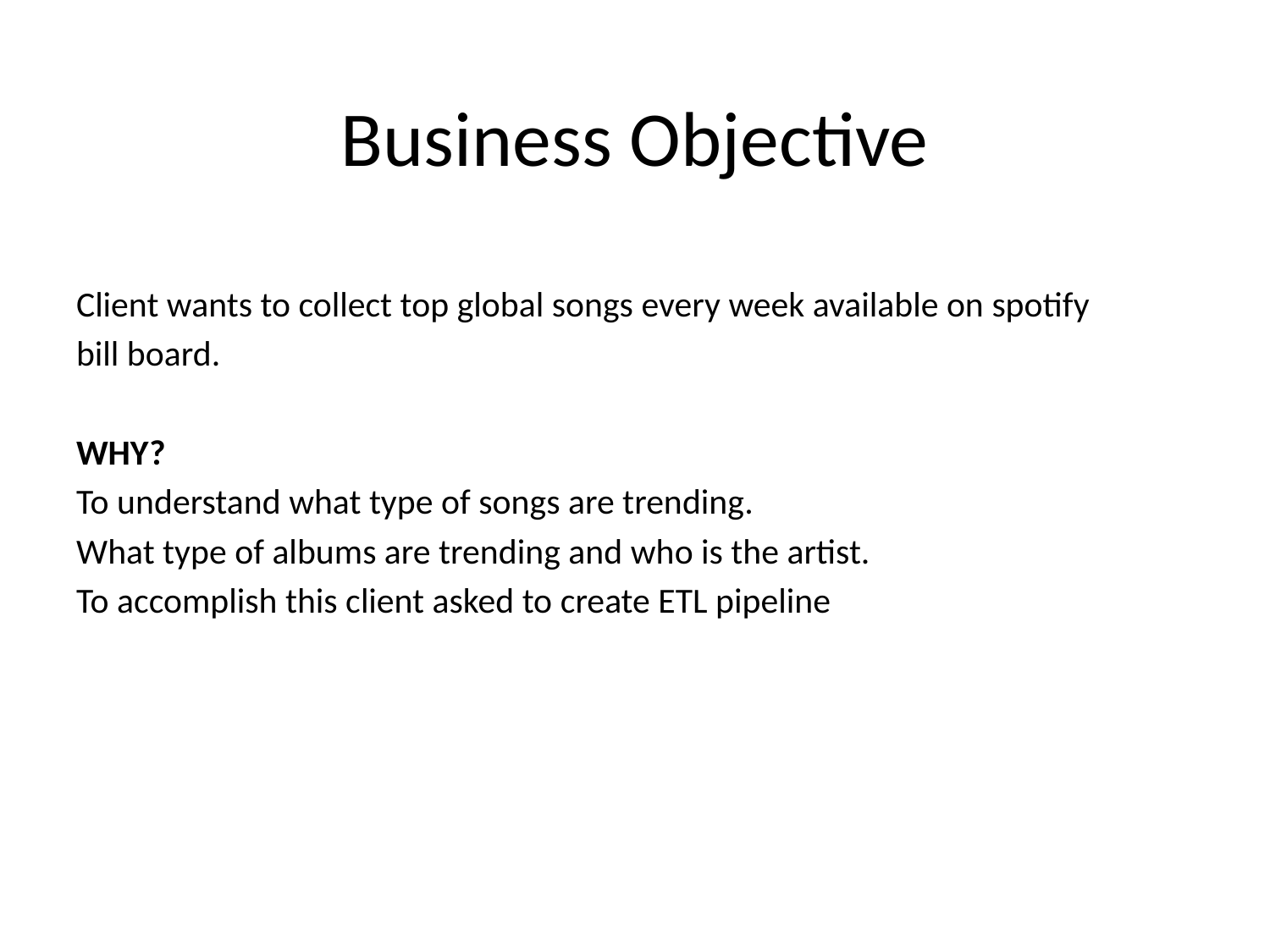

# Business Objective
Client wants to collect top global songs every week available on spotify
bill board.

WHY?
To understand what type of songs are trending.
What type of albums are trending and who is the artist.
To accomplish this client asked to create ETL pipeline